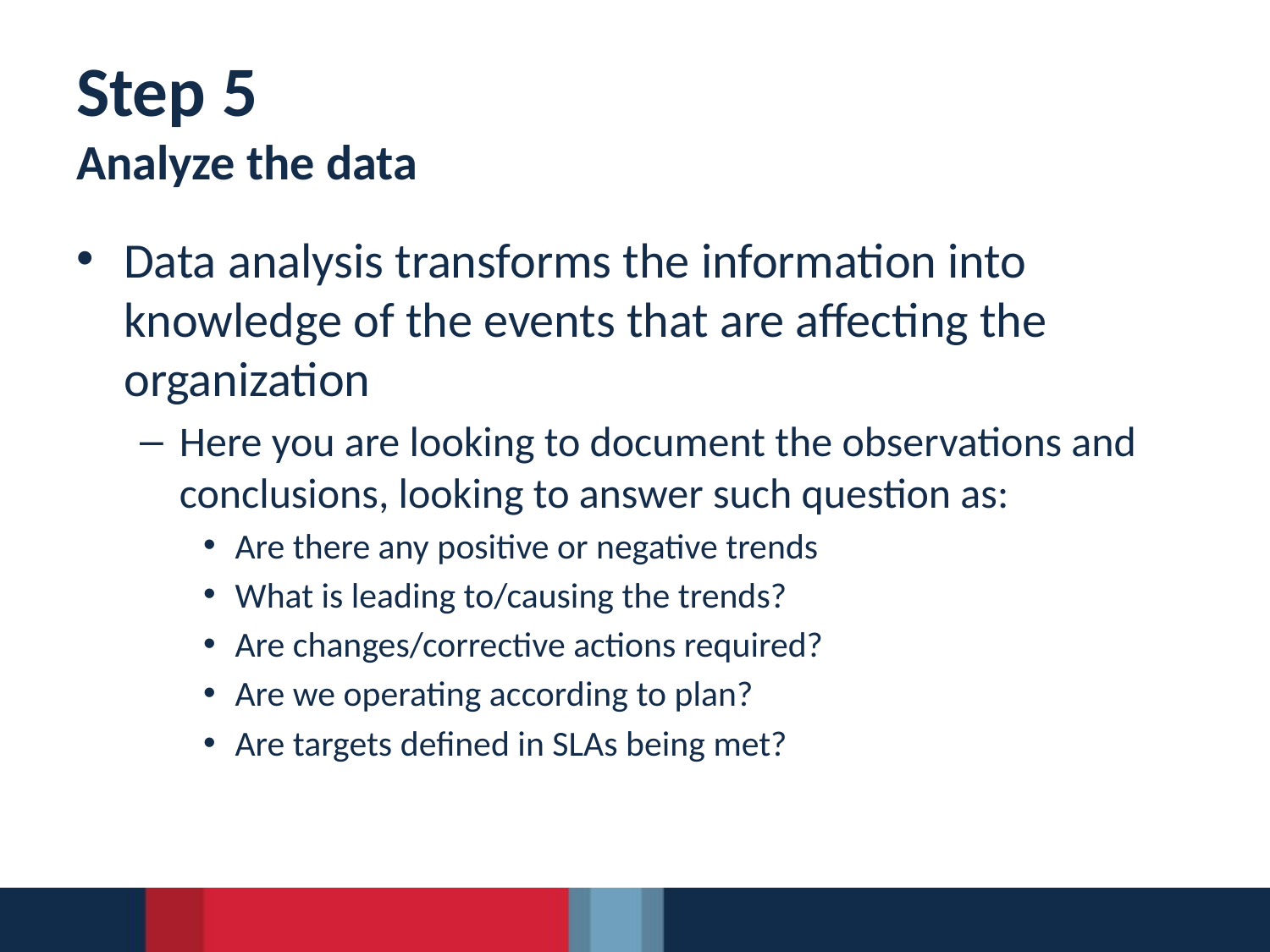

# Step 5 Analyze the data
Data analysis transforms the information into knowledge of the events that are affecting the organization
Here you are looking to document the observations and conclusions, looking to answer such question as:
Are there any positive or negative trends
What is leading to/causing the trends?
Are changes/corrective actions required?
Are we operating according to plan?
Are targets defined in SLAs being met?